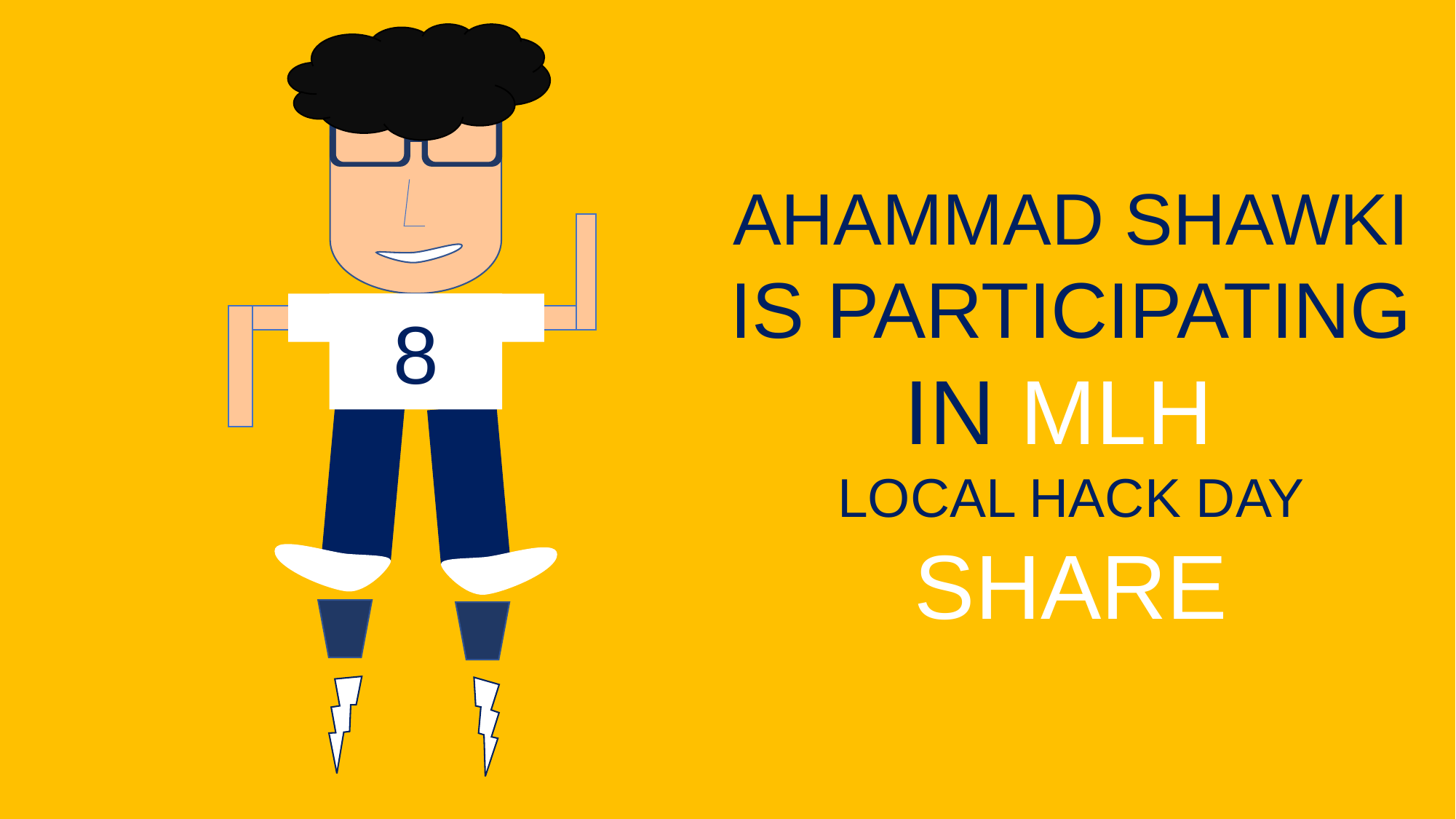

AHAMMAD SHAWKI
IS PARTICIPATING
IN MLH
LOCAL HACK DAY
SHARE

8